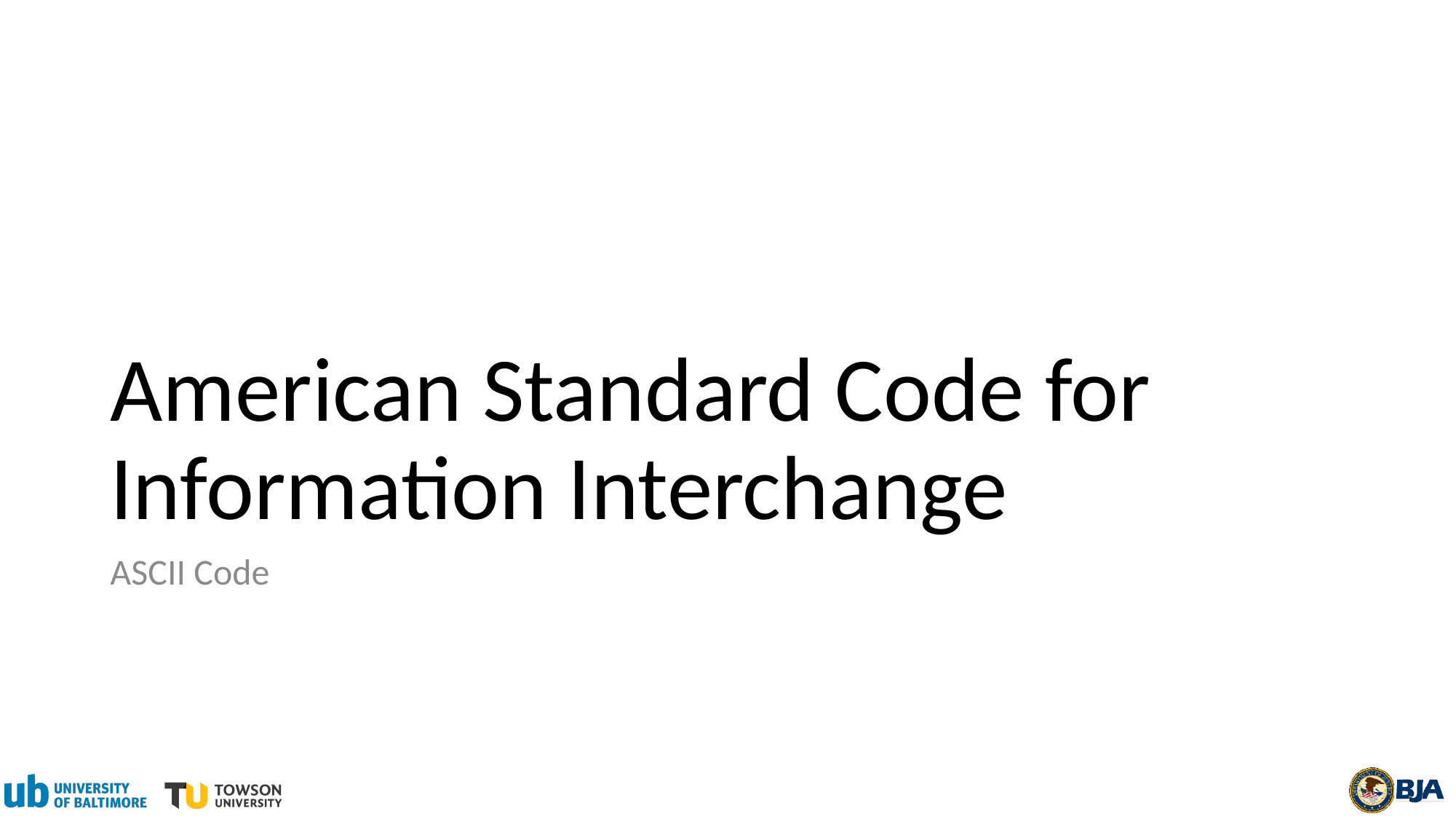

# American Standard Code for Information Interchange
ASCII Code